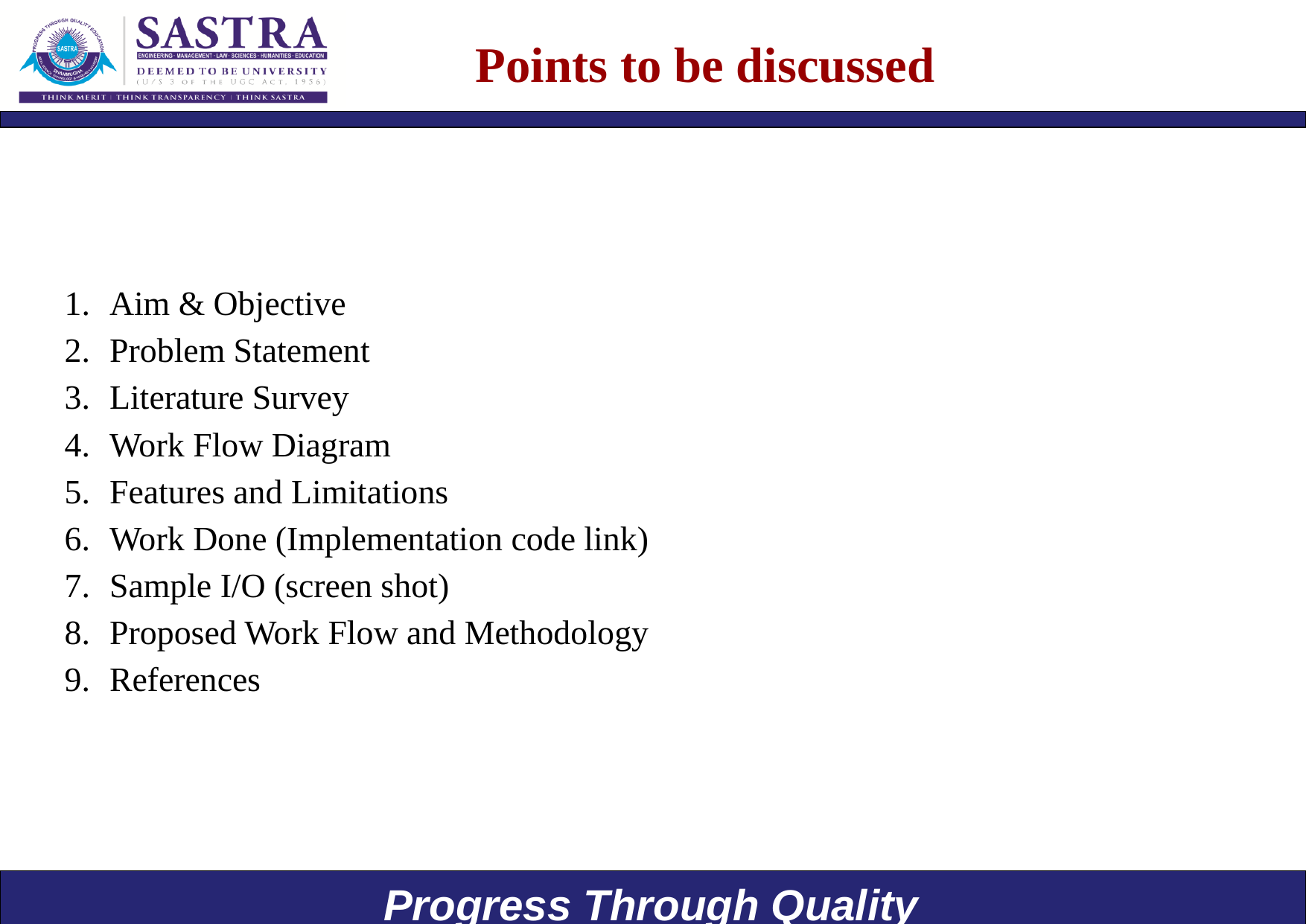

# Points to be discussed
Aim & Objective
Problem Statement
Literature Survey
Work Flow Diagram
Features and Limitations
Work Done (Implementation code link)
Sample I/O (screen shot)
Proposed Work Flow and Methodology
References